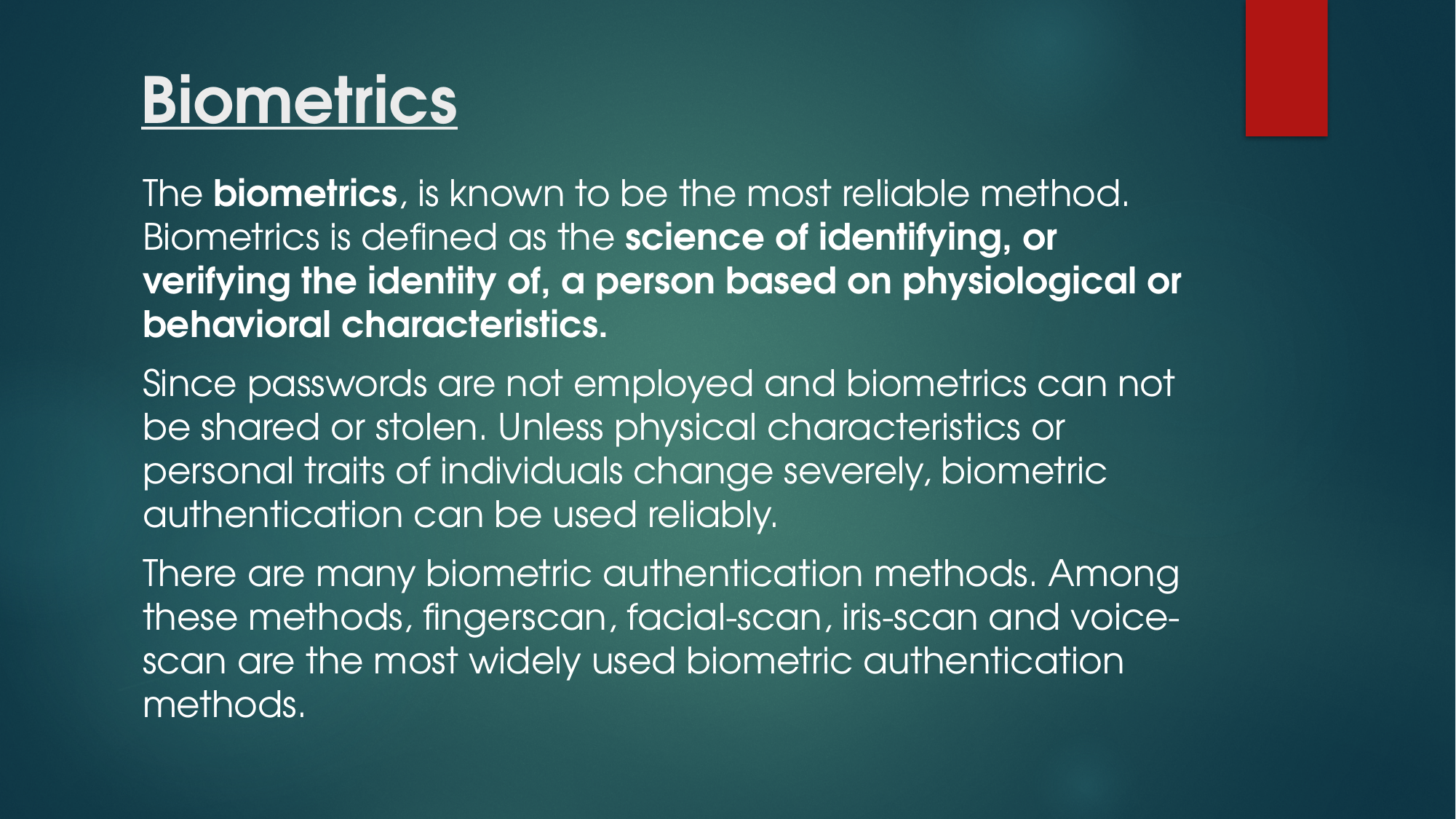

# Biometrics
The biometrics, is known to be the most reliable method. Biometrics is defined as the science of identifying, or verifying the identity of, a person based on physiological or behavioral characteristics.
Since passwords are not employed and biometrics can not be shared or stolen. Unless physical characteristics or personal traits of individuals change severely, biometric authentication can be used reliably.
There are many biometric authentication methods. Among these methods, fingerscan, facial-scan, iris-scan and voice-scan are the most widely used biometric authentication methods.